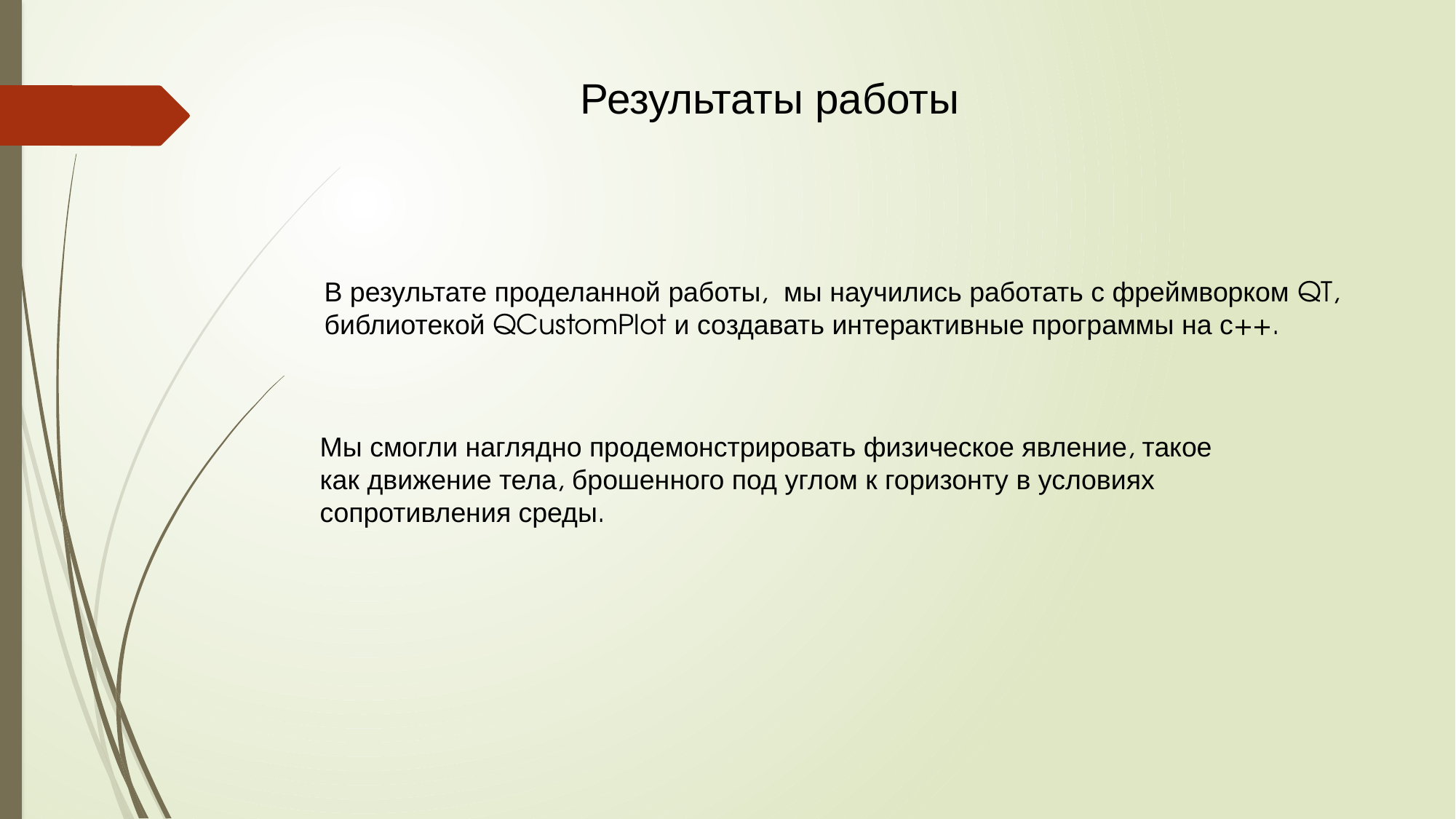

Результаты работы
В результате проделанной работы,  мы научились работать с фреймворком QT,
библиотекой QCustomPlot и создавать интерактивные программы на с++.
Мы смогли наглядно продемонстрировать физическое явление, такое
как движение тела, брошенного под углом к горизонту в условиях
сопротивления среды.